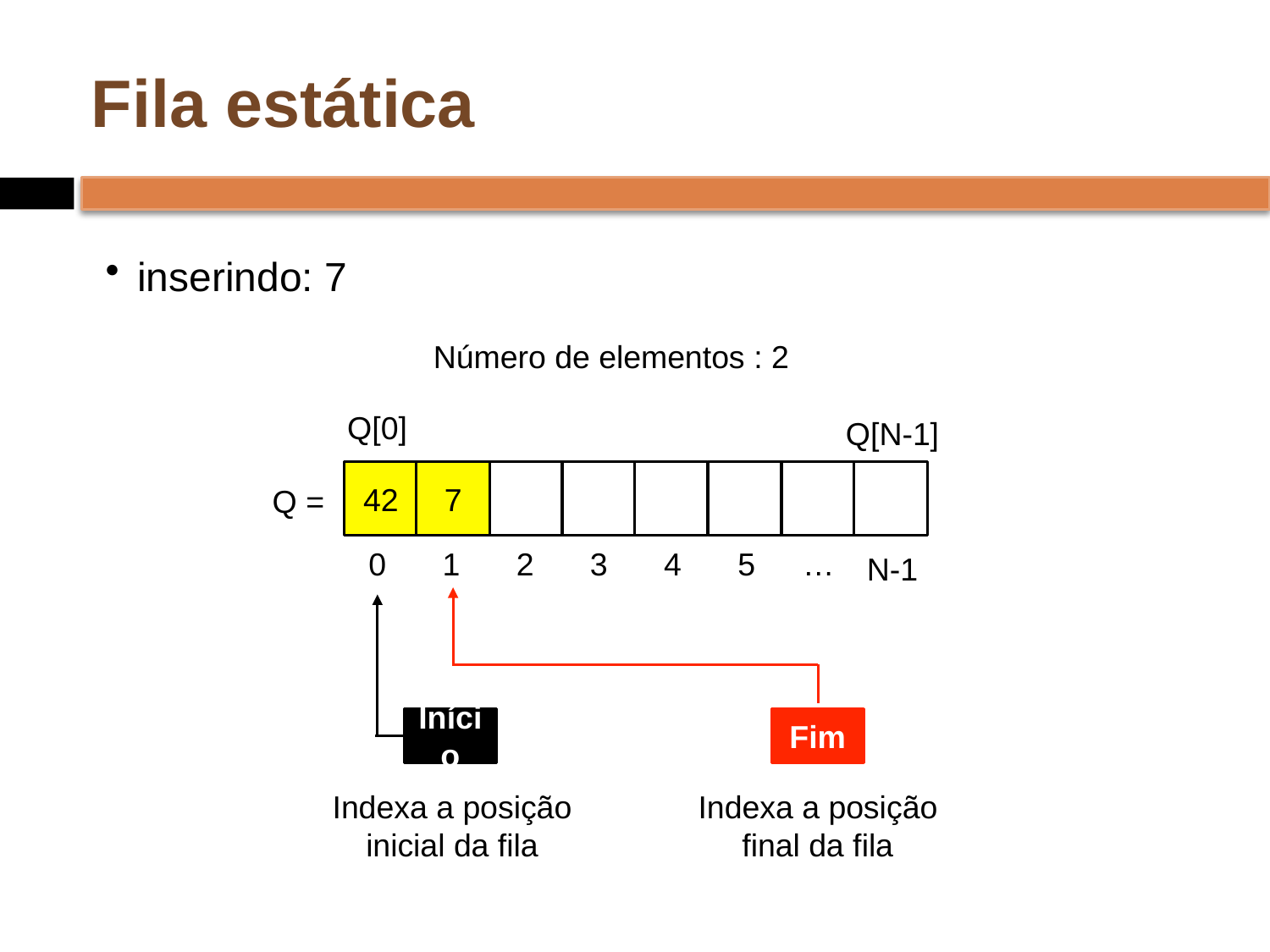

# Fila estática
inserindo: 7
Número de elementos : 2
Q[0]
Q[N-1]
42
7

Q =
0
1
2
3
4
5
…
N-1

Início
Fim

Indexa a posição
inicial da fila
Indexa a posição
final da fila
29